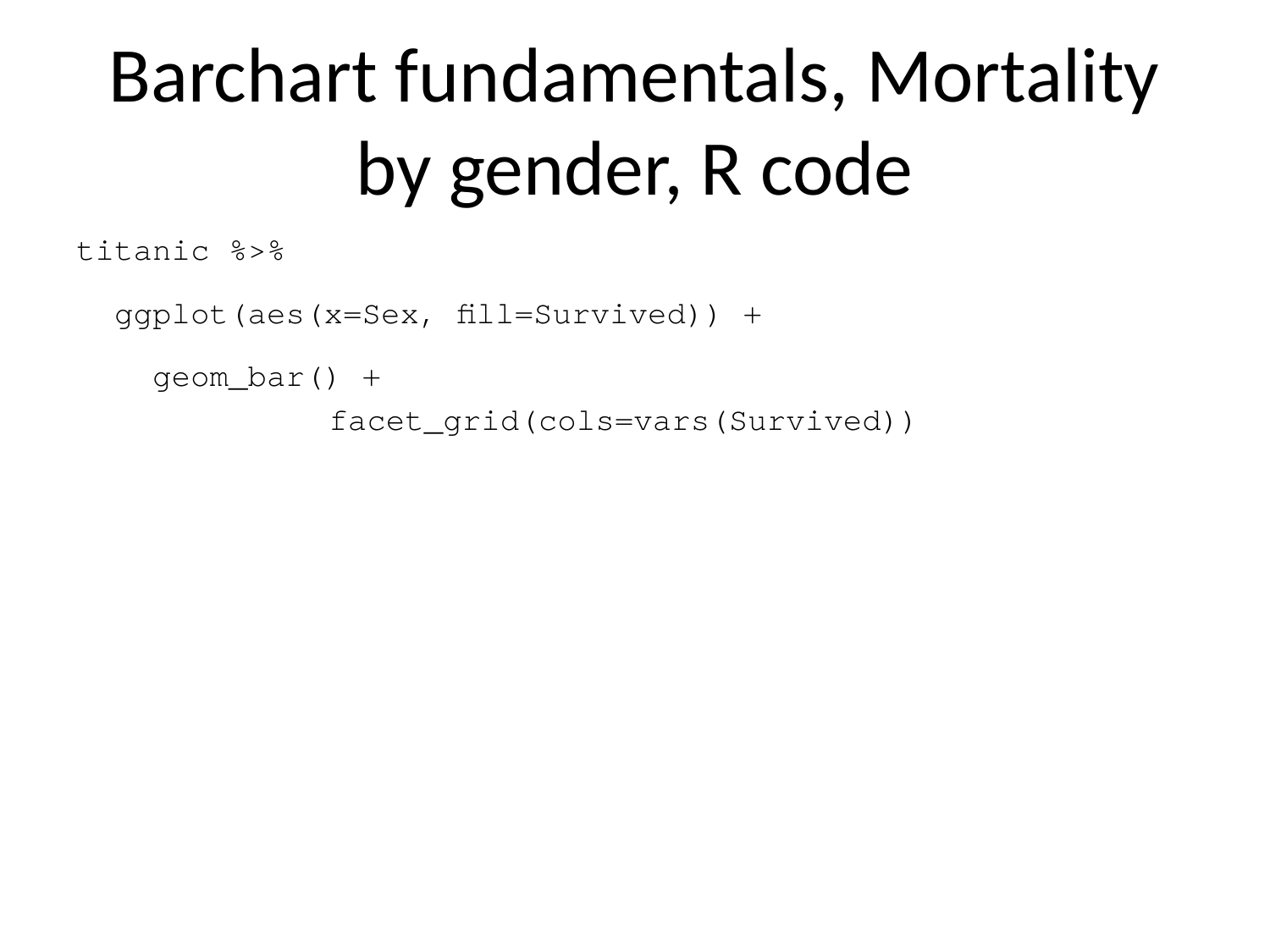

# Barchart fundamentals, Mortality by gender, R code
titanic %>%
  ggplot(aes(x=Sex, fill=Survived)) +
    geom_bar() +
    facet_grid(cols=vars(Survived))